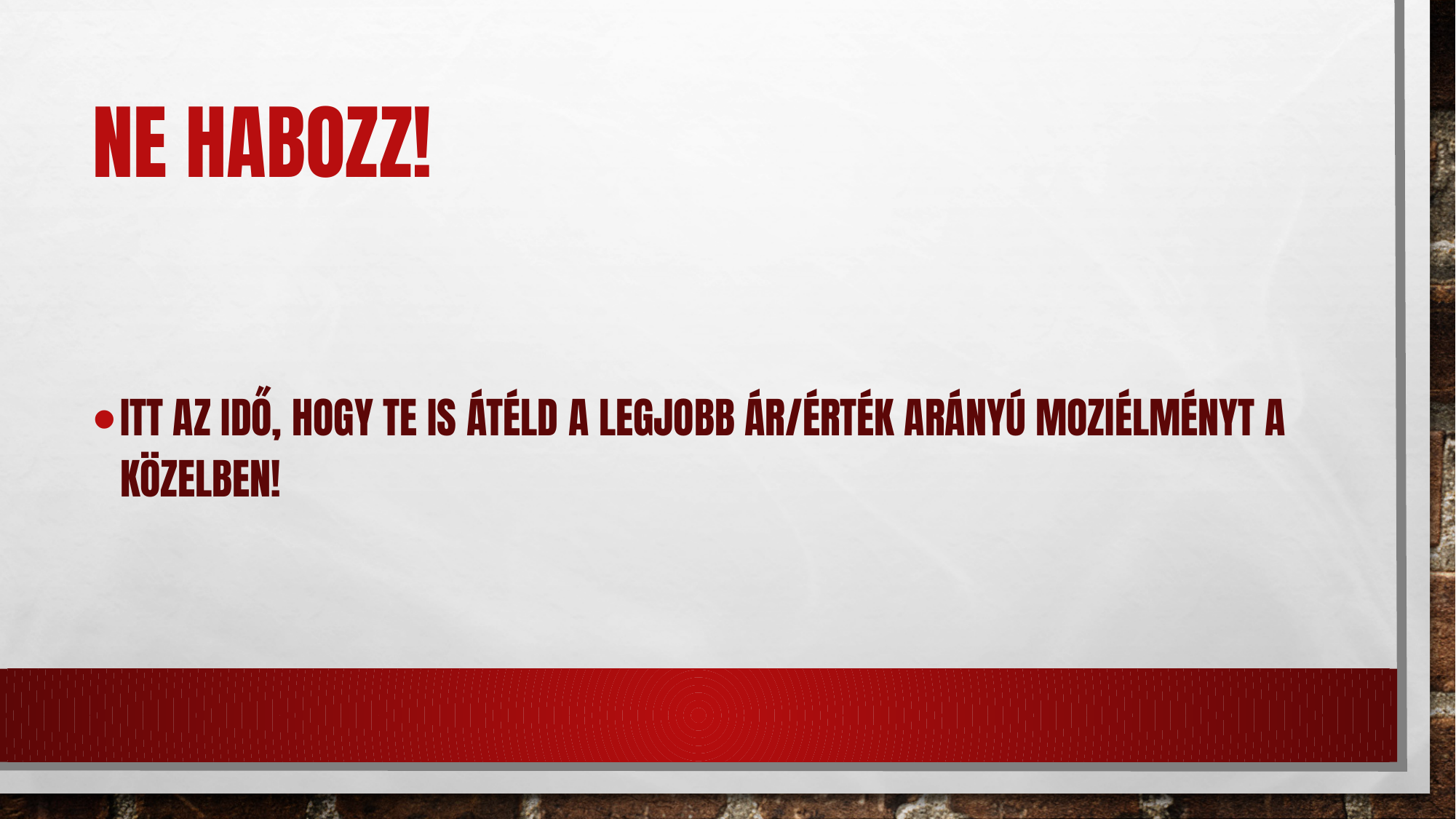

# NE HABOZZ!
ITT AZ IDŐ, HOGY TE IS ÁTÉLD A LEGJOBB ÁR/ÉRTÉK ARÁNYÚ MOZIÉLMÉNYT A KÖZELBEN!